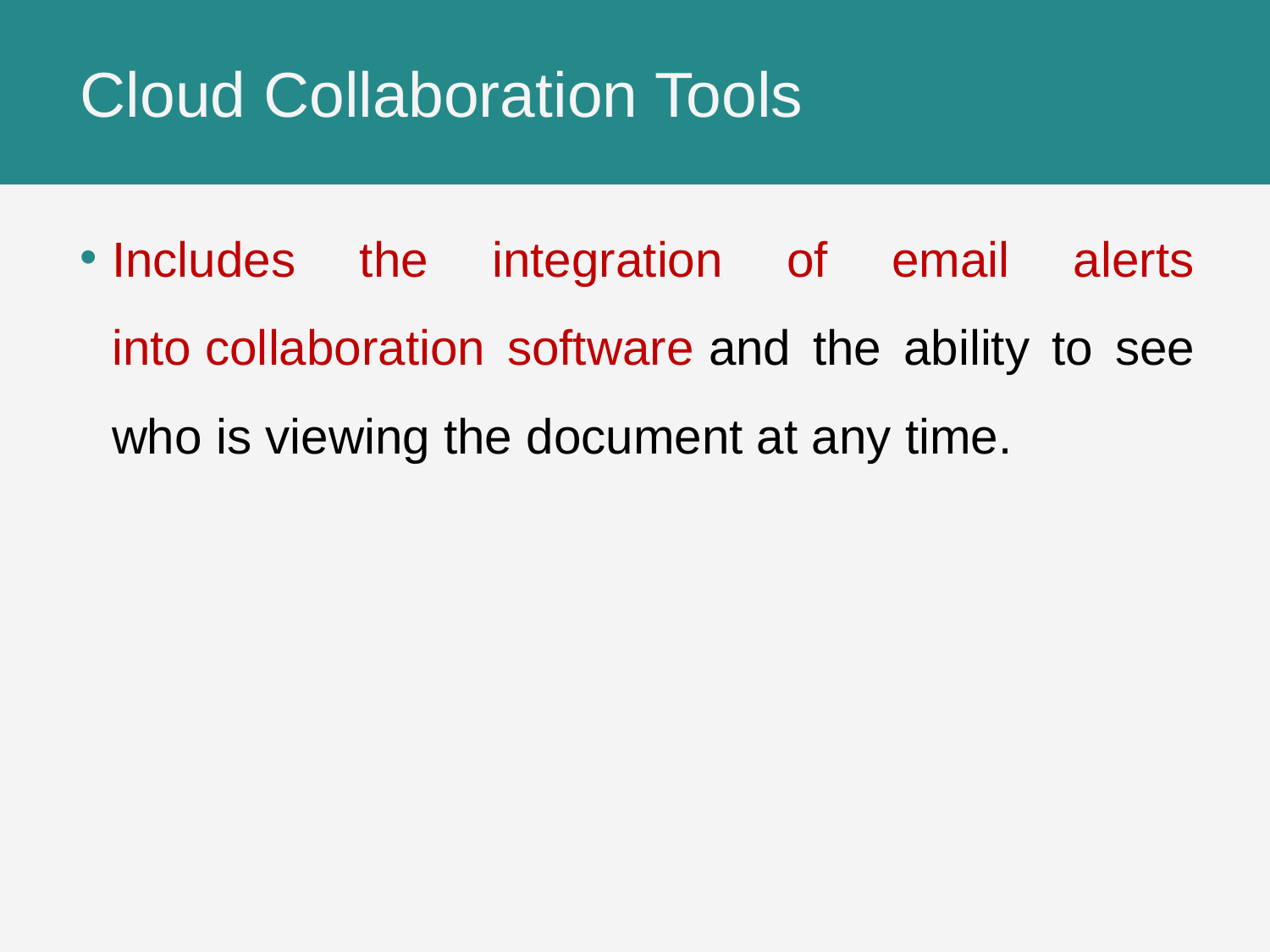

# Cloud Collaboration Tools
Includes the integration of email alerts into collaboration software and the ability to see who is viewing the document at any time.